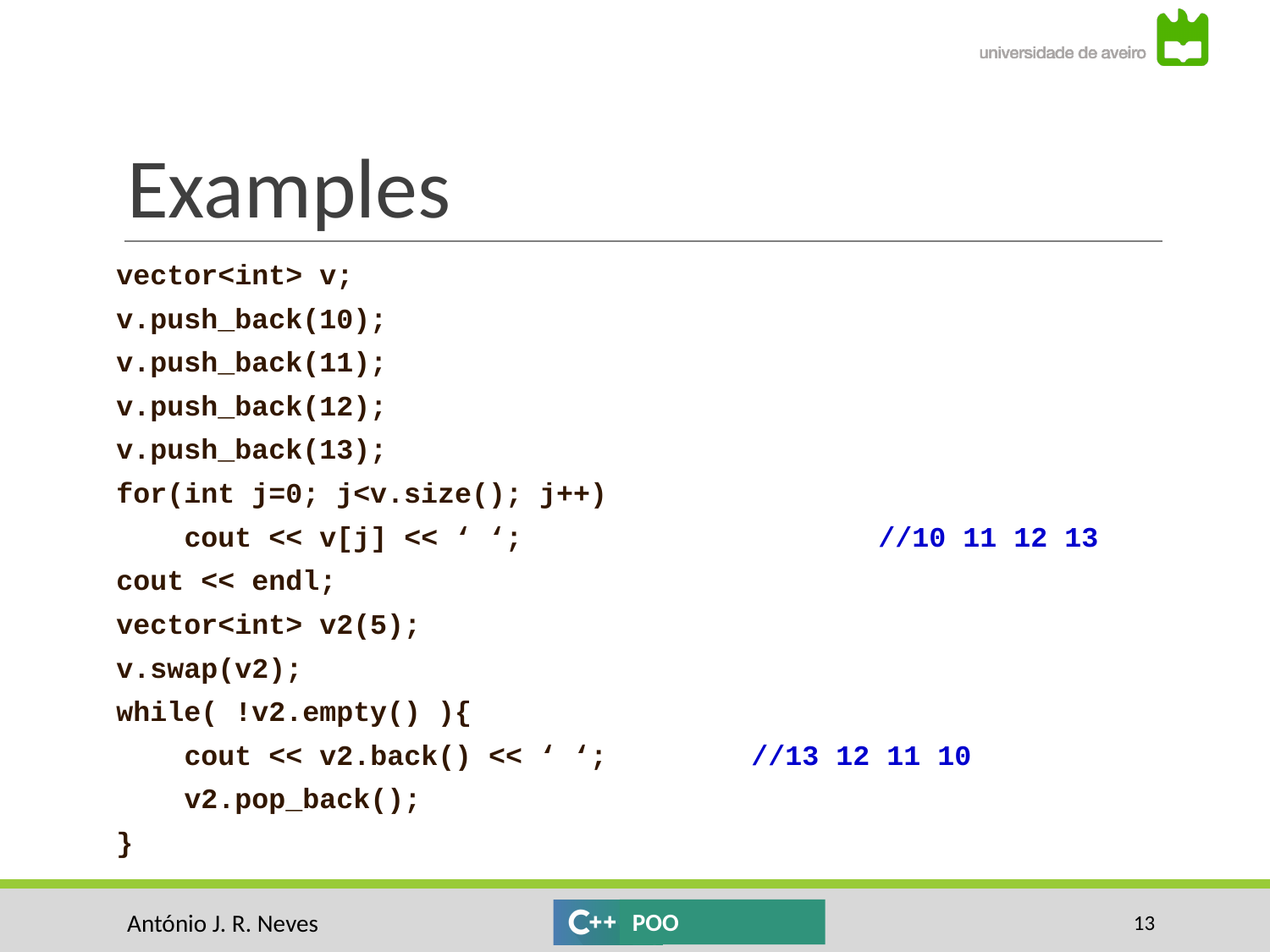

# Examples
vector<int> v;
v.push_back(10);
v.push_back(11);
v.push_back(12);
v.push_back(13);
for(int j=0; j<v.size(); j++)
    cout << v[j] << ‘ ‘;			//10 11 12 13
cout << endl;
vector<int> v2(5);
v.swap(v2);
while( !v2.empty() ){
    cout << v2.back() << ‘ ‘;		//13 12 11 10
    v2.pop_back();
}

13